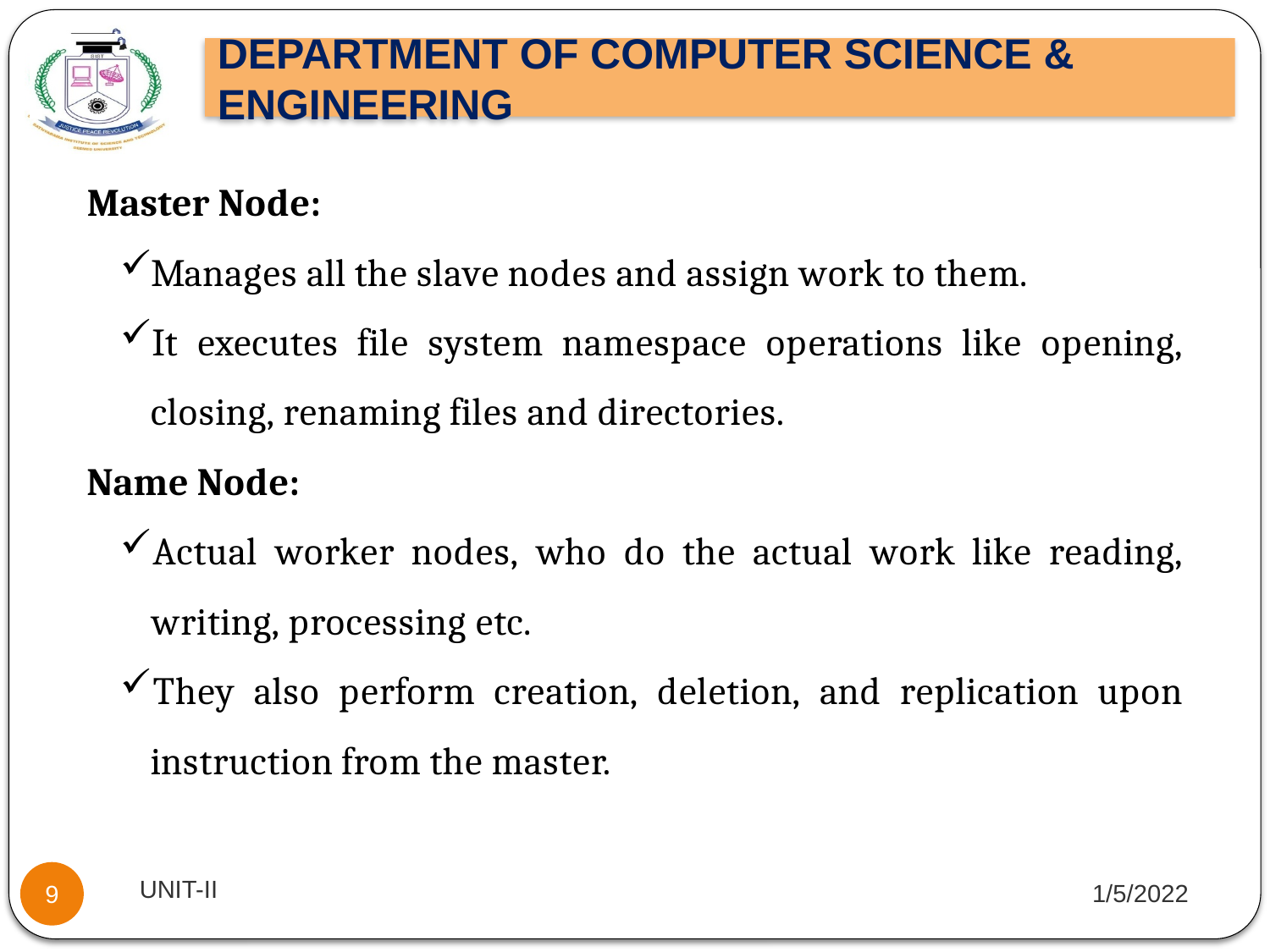

Master Node:
Manages all the slave nodes and assign work to them.
It executes file system namespace operations like opening, closing, renaming files and directories.
Name Node:
Actual worker nodes, who do the actual work like reading, writing, processing etc.
They also perform creation, deletion, and replication upon instruction from the master.
UNIT-II
1/5/2022
9